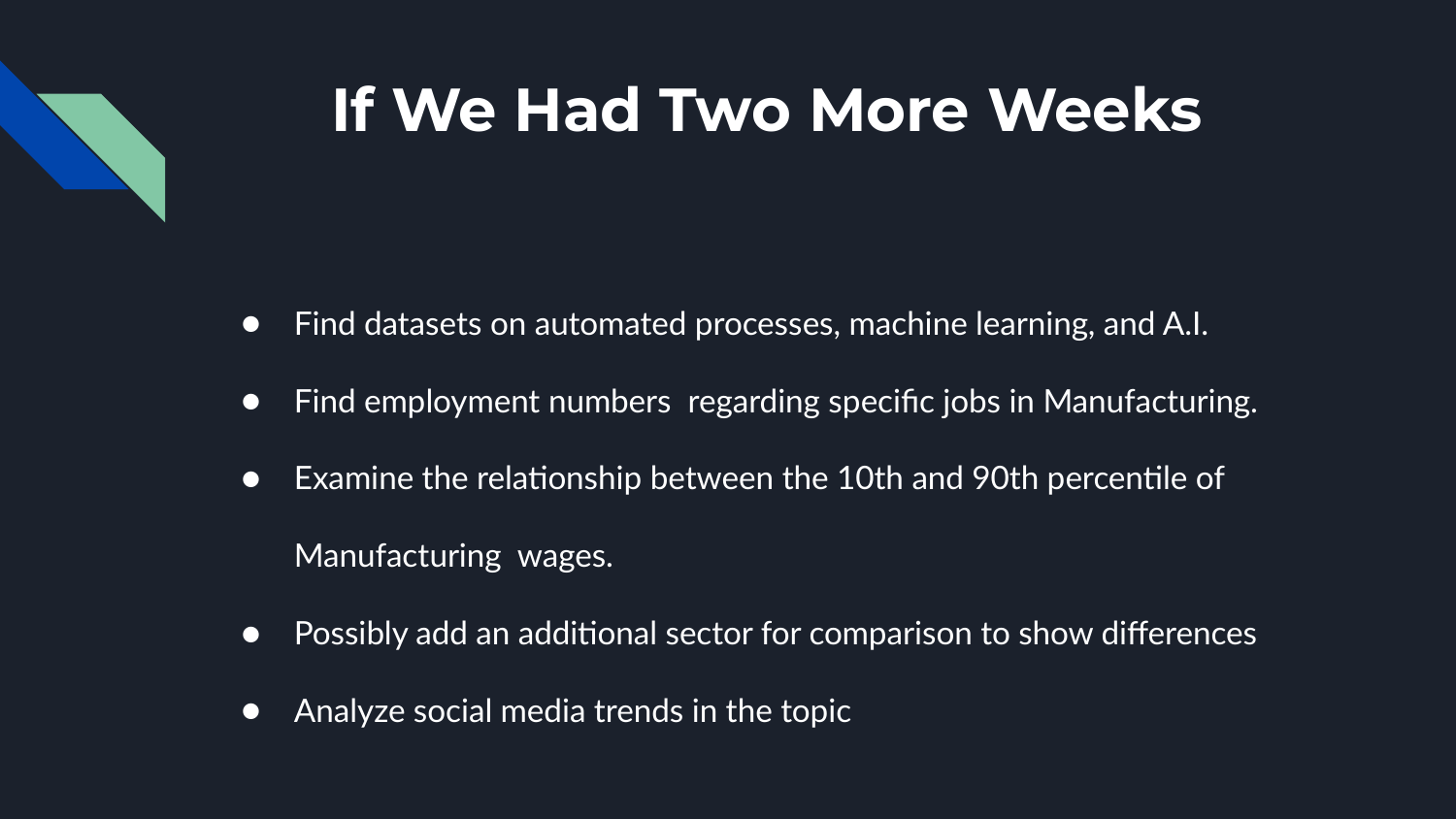

# If We Had Two More Weeks
Find datasets on automated processes, machine learning, and A.I.
Find employment numbers  regarding specific jobs in Manufacturing.
Examine the relationship between the 10th and 90th percentile of Manufacturing  wages.
Possibly add an additional sector for comparison to show differences
Analyze social media trends in the topic